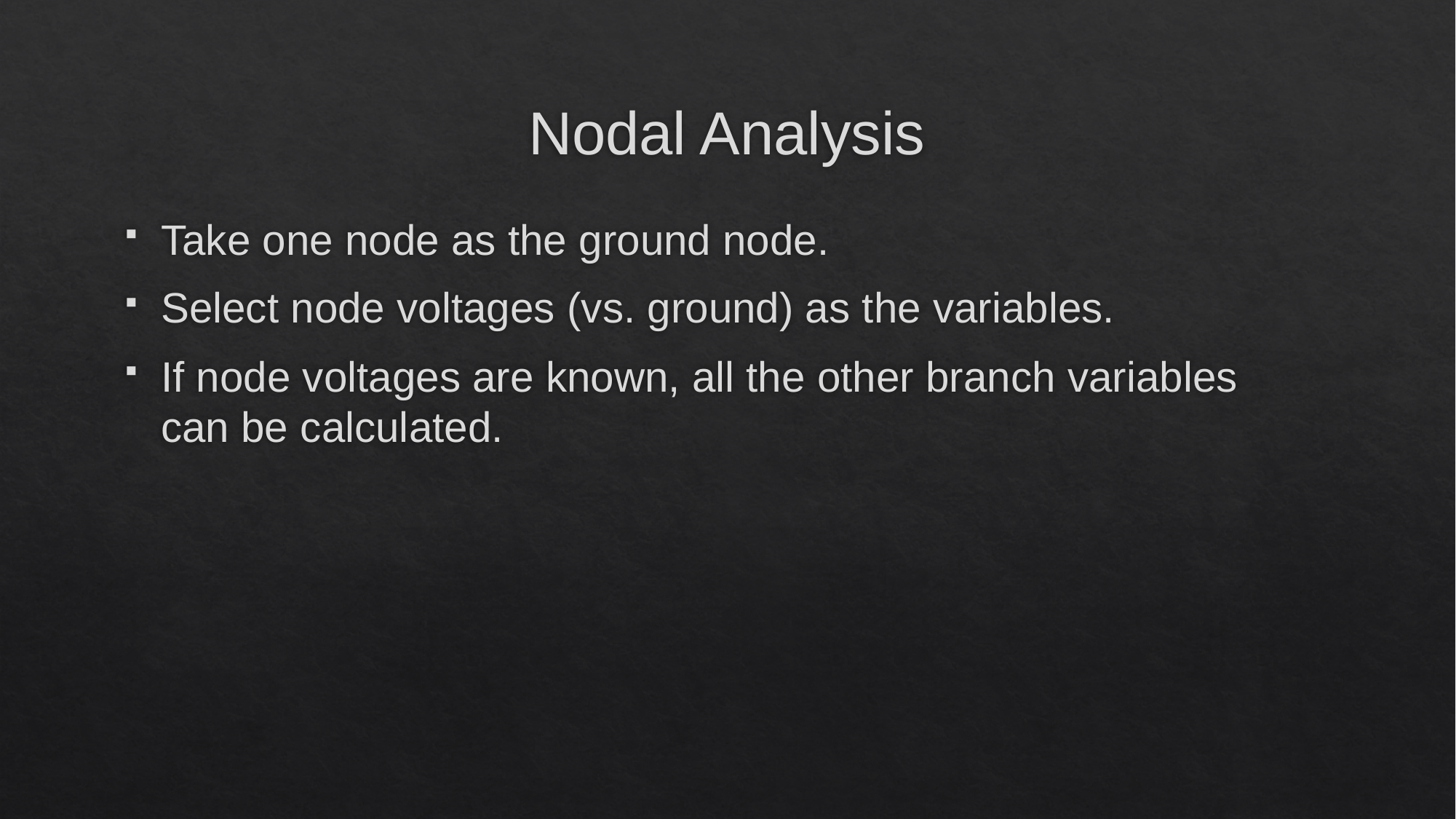

# Nodal Analysis
Take one node as the ground node.
Select node voltages (vs. ground) as the variables.
If node voltages are known, all the other branch variables can be calculated.